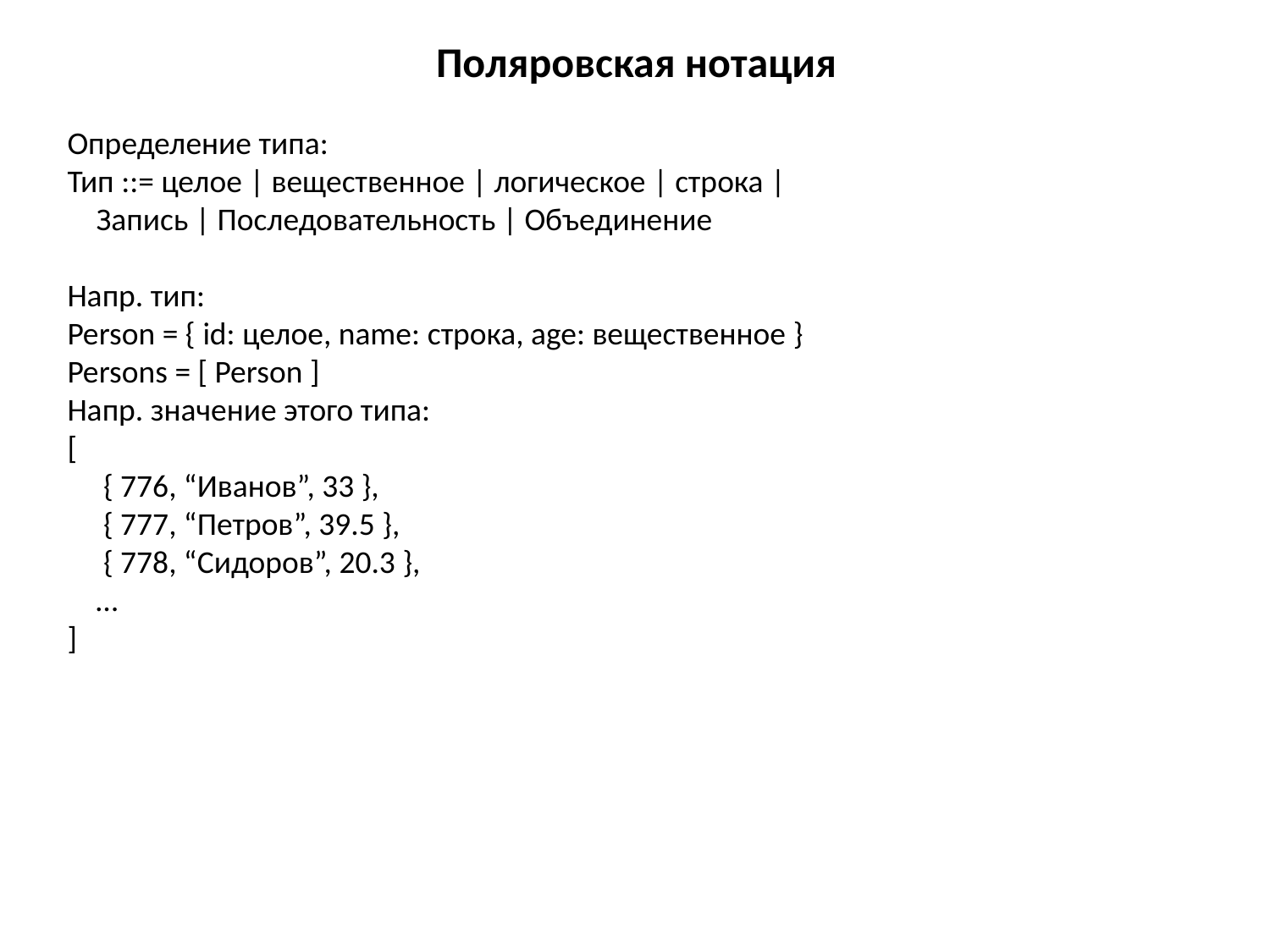

# Поляровская нотация
Определение типа:
Тип ::= целое | вещественное | логическое | строка |
    Запись | Последовательность | Объединение

Напр. тип:
Person = { id: целое, name: строка, age: вещественное }
Persons = [ Person ]
Напр. значение этого типа:
[
     { 776, “Иванов”, 33 },
     { 777, “Петров”, 39.5 },
     { 778, “Сидоров”, 20.3 },
    …
]